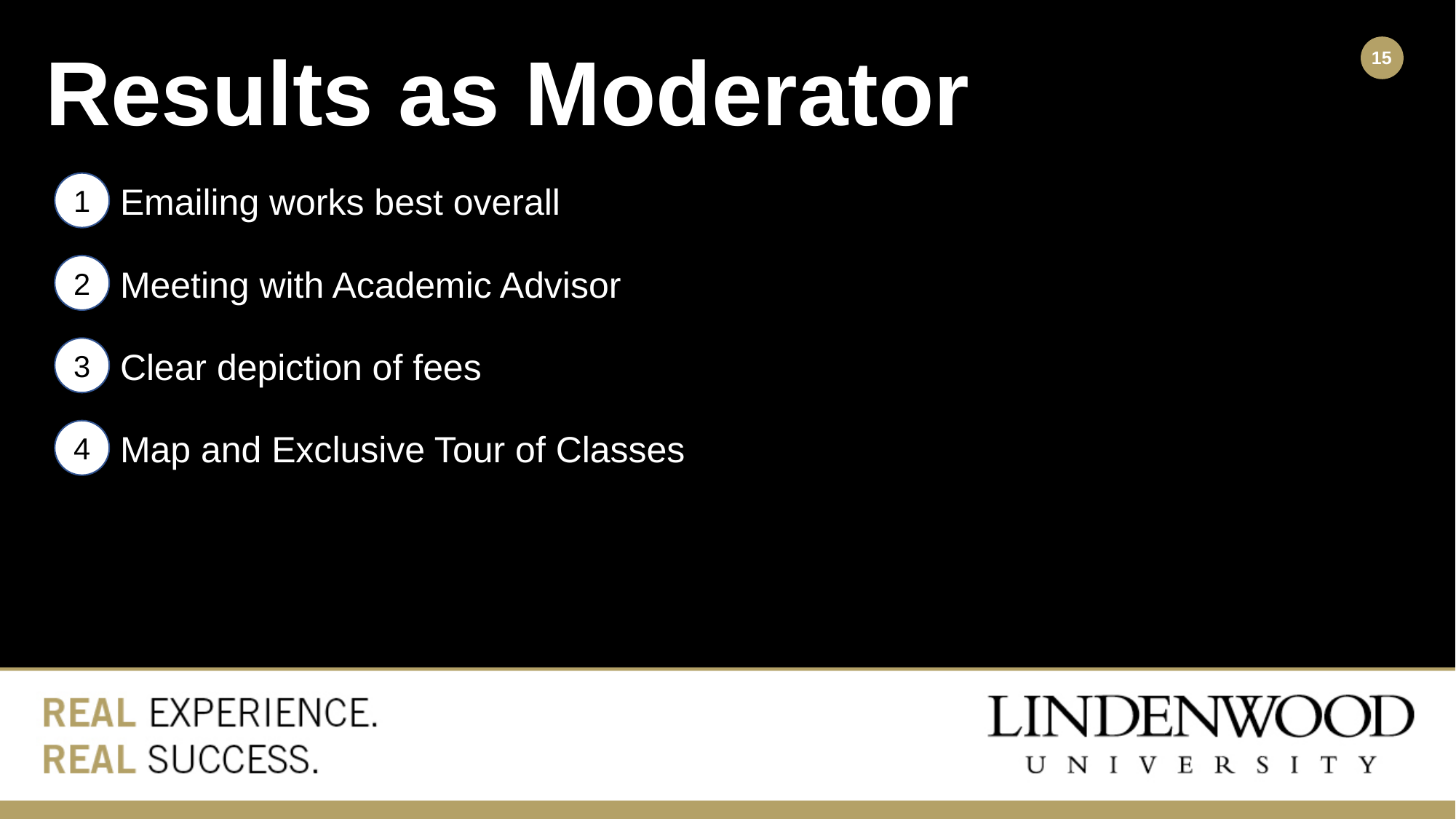

Results as Moderator
1
Emailing works best overall
2
Meeting with Academic Advisor
3
Clear depiction of fees
4
Map and Exclusive Tour of Classes